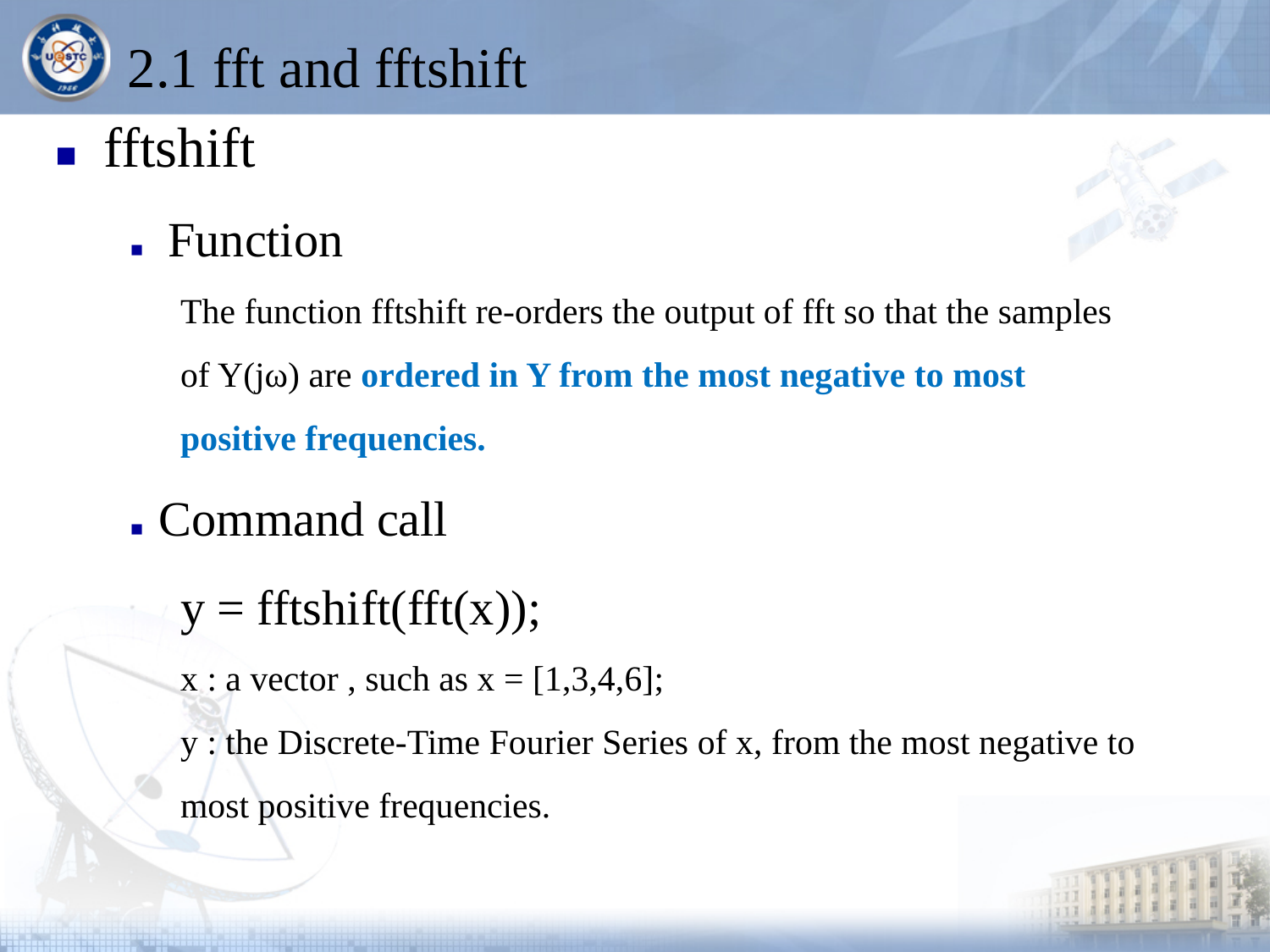

# 2.1 fft and fftshift
■   fftshift
■  Function
The function fftshift re-orders the output of fft so that the samples of Y(jω) are ordered in Y from the most negative to most positive frequencies.
■   Command call
y = fftshift(fft(x));
x : a vector , such as x = [1,3,4,6];
y : the Discrete-Time Fourier Series of x, from the most negative to most positive frequencies.